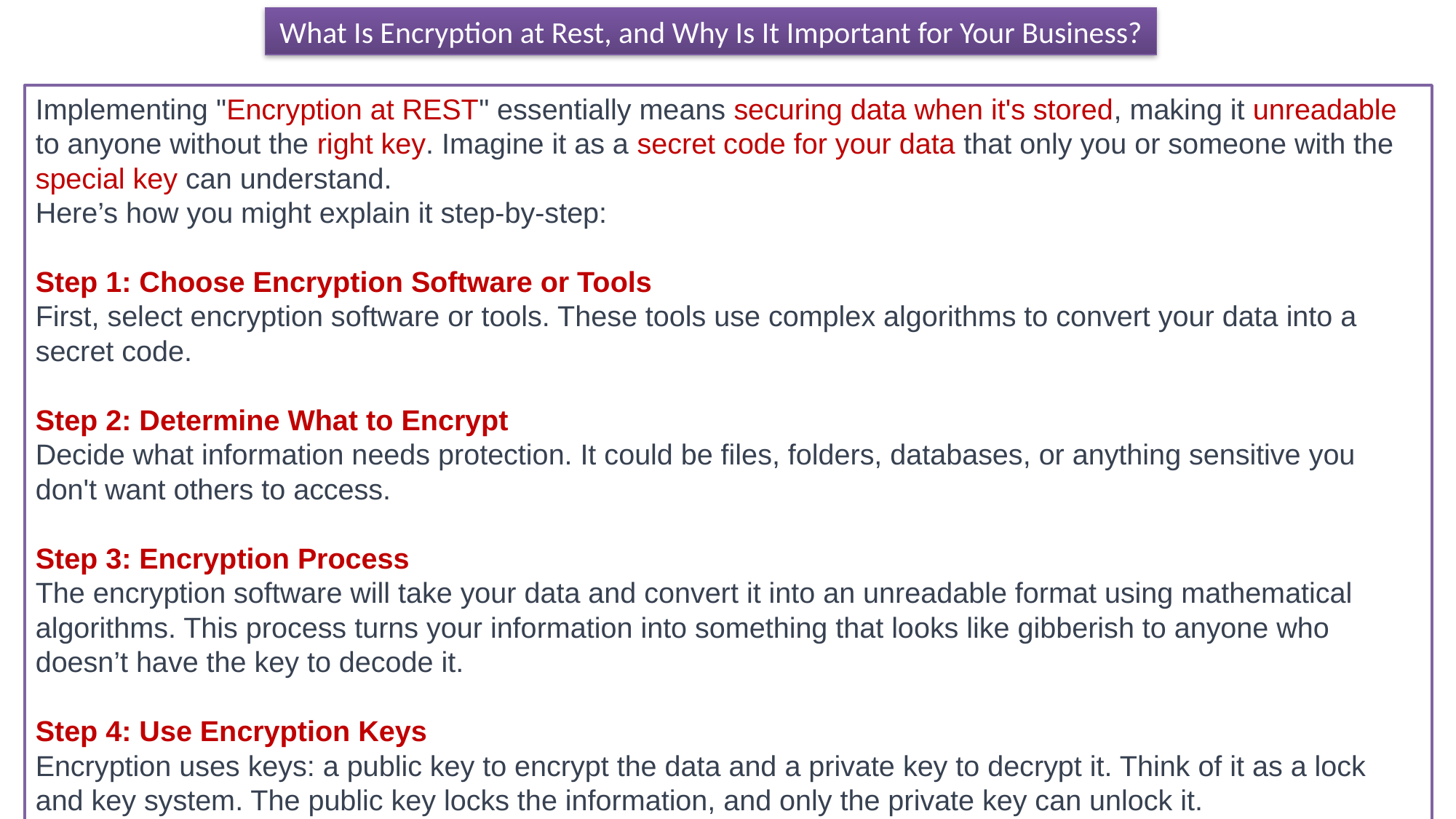

What Is Encryption at Rest, and Why Is It Important for Your Business?

Implementing "Encryption at REST" essentially means securing data when it's stored, making it unreadable to anyone without the right key. Imagine it as a secret code for your data that only you or someone with the special key can understand.
Here’s how you might explain it step-by-step:

Step 1: Choose Encryption Software or Tools
First, select encryption software or tools. These tools use complex algorithms to convert your data into a secret code.

Step 2: Determine What to Encrypt
Decide what information needs protection. It could be files, folders, databases, or anything sensitive you don't want others to access.

Step 3: Encryption Process
The encryption software will take your data and convert it into an unreadable format using mathematical algorithms. This process turns your information into something that looks like gibberish to anyone who doesn’t have the key to decode it.

Step 4: Use Encryption Keys
Encryption uses keys: a public key to encrypt the data and a private key to decrypt it. Think of it as a lock and key system. The public key locks the information, and only the private key can unlock it.